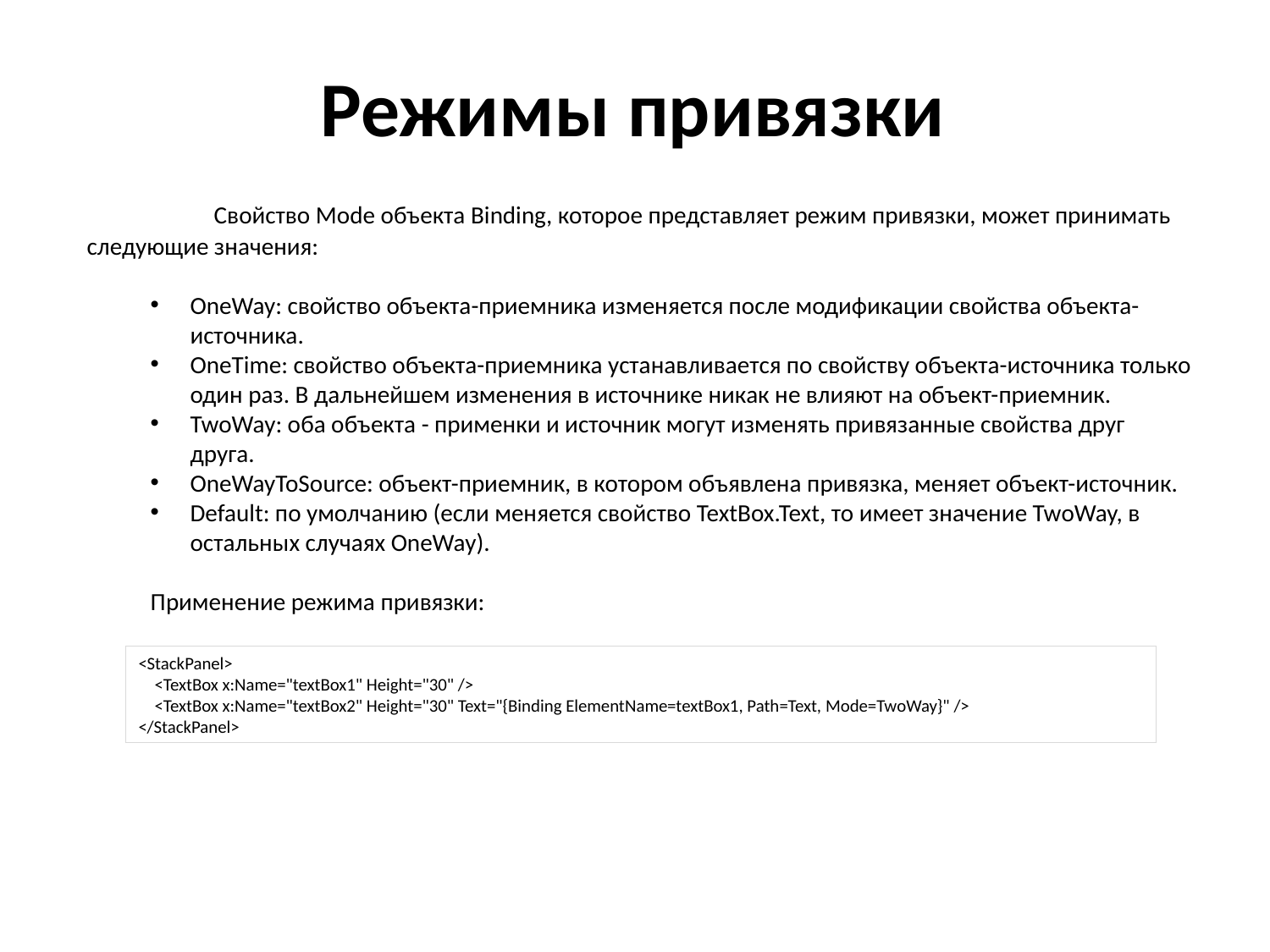

# Режимы привязки
	Свойство Mode объекта Binding, которое представляет режим привязки, может принимать следующие значения:

OneWay: свойство объекта-приемника изменяется после модификации свойства объекта-источника.
OneTime: свойство объекта-приемника устанавливается по свойству объекта-источника только один раз. В дальнейшем изменения в источнике никак не влияют на объект-приемник.
TwoWay: оба объекта - применки и источник могут изменять привязанные свойства друг друга.
OneWayToSource: объект-приемник, в котором объявлена привязка, меняет объект-источник.
Default: по умолчанию (если меняется свойство TextBox.Text, то имеет значение TwoWay, в остальных случаях OneWay).

Применение режима привязки:

<StackPanel>
    <TextBox x:Name="textBox1" Height="30" />
    <TextBox x:Name="textBox2" Height="30" Text="{Binding ElementName=textBox1, Path=Text, Mode=TwoWay}" />
</StackPanel>